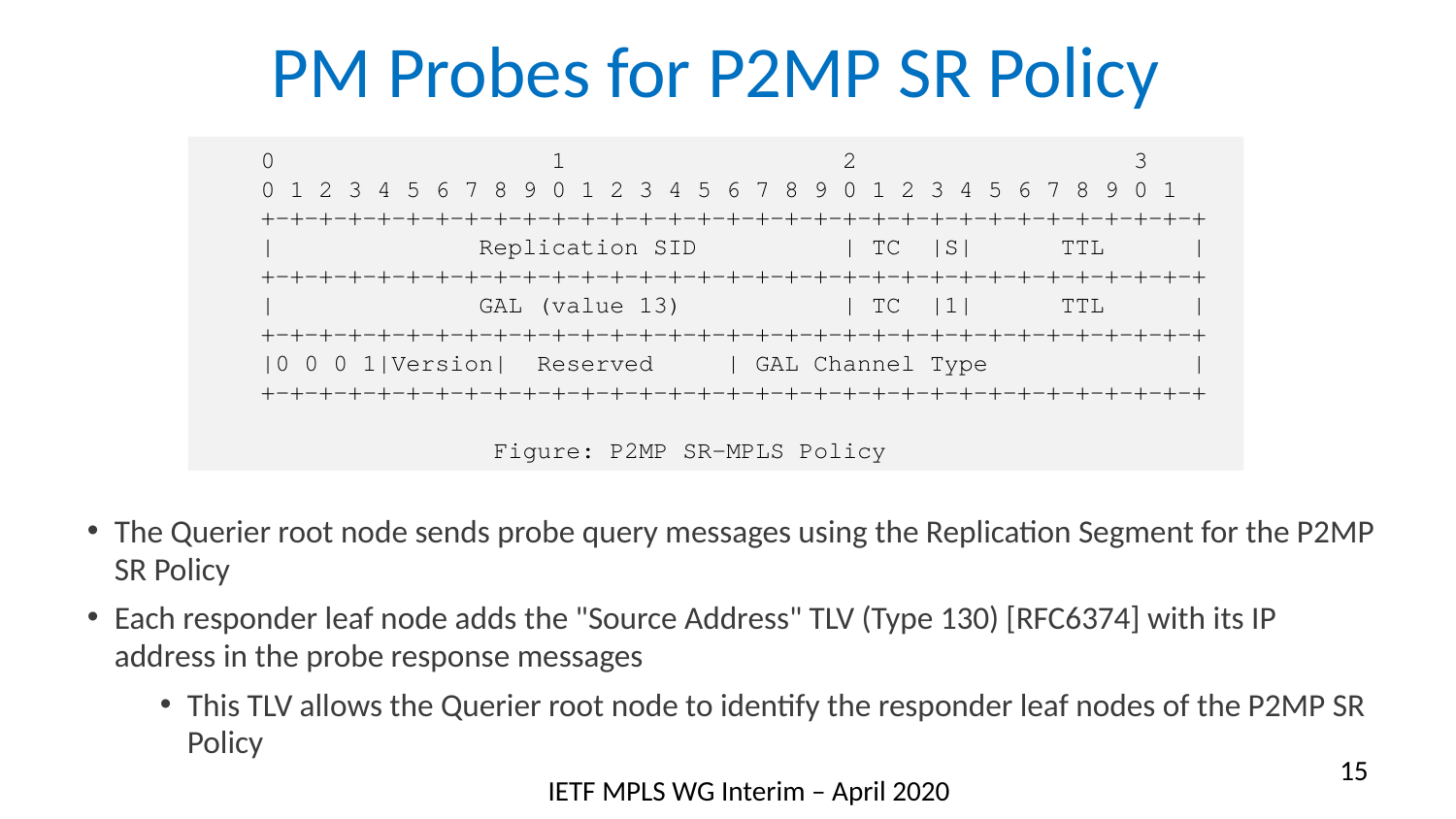

# PM Probes for P2MP SR Policy
    0                   1                   2                   3
    0 1 2 3 4 5 6 7 8 9 0 1 2 3 4 5 6 7 8 9 0 1 2 3 4 5 6 7 8 9 0 1
    +-+-+-+-+-+-+-+-+-+-+-+-+-+-+-+-+-+-+-+-+-+-+-+-+-+-+-+-+-+-+-+-+
    |              Replication SID          | TC  |S|      TTL      |
    +-+-+-+-+-+-+-+-+-+-+-+-+-+-+-+-+-+-+-+-+-+-+-+-+-+-+-+-+-+-+-+-+
    |              GAL (value 13)           | TC  |1|      TTL      |
    +-+-+-+-+-+-+-+-+-+-+-+-+-+-+-+-+-+-+-+-+-+-+-+-+-+-+-+-+-+-+-+-+
    |0 0 0 1|Version|  Reserved     | GAL Channel Type              |
    +-+-+-+-+-+-+-+-+-+-+-+-+-+-+-+-+-+-+-+-+-+-+-+-+-+-+-+-+-+-+-+-+

                    Figure: P2MP SR-MPLS Policy
The Querier root node sends probe query messages using the Replication Segment for the P2MP SR Policy
Each responder leaf node adds the "Source Address" TLV (Type 130) [RFC6374] with its IP address in the probe response messages
This TLV allows the Querier root node to identify the responder leaf nodes of the P2MP SR Policy
15
IETF MPLS WG Interim – April 2020